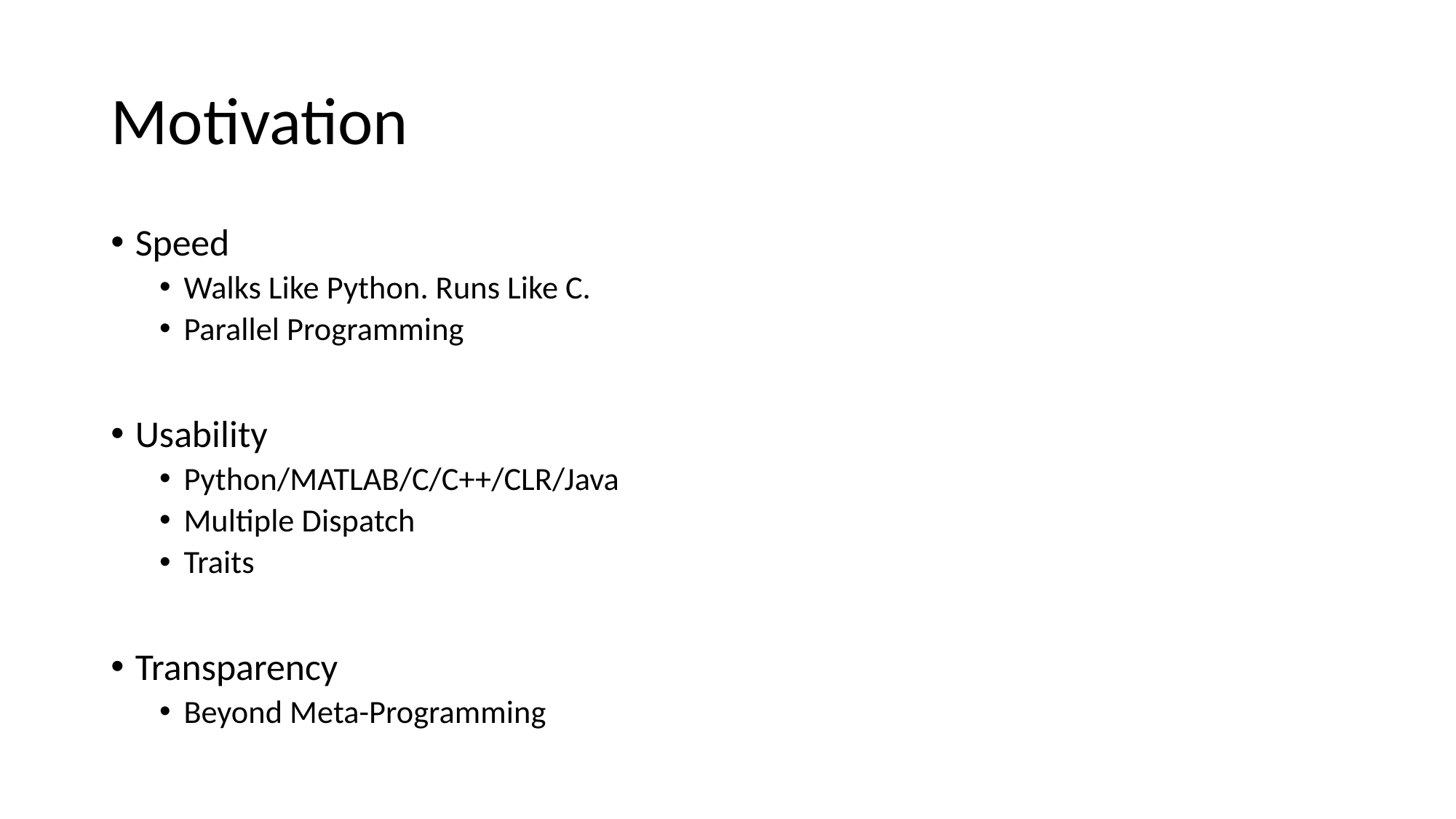

# Motivation
Speed
Walks Like Python. Runs Like C.
Parallel Programming

Usability
Python/MATLAB/C/C++/CLR/Java
Multiple Dispatch
Traits

Transparency
Beyond Meta-Programming